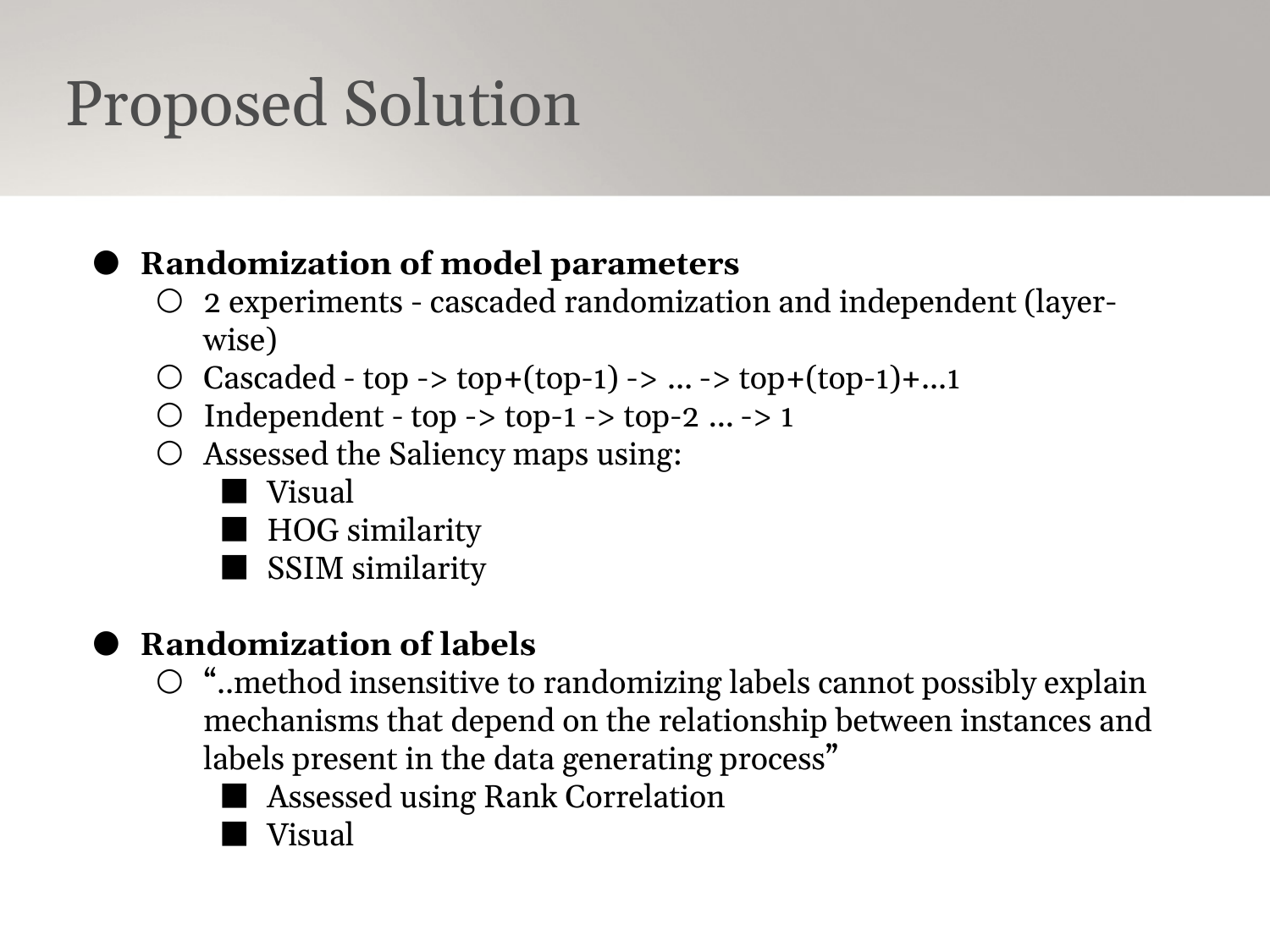

Proposed Solution
Randomization of model parameters
2 experiments - cascaded randomization and independent (layer-wise)
Cascaded - top -> top+(top-1) -> … -> top+(top-1)+...1
Independent - top -> top-1 -> top-2 … -> 1
Assessed the Saliency maps using:
Visual
HOG similarity
SSIM similarity

Randomization of labels
“..method insensitive to randomizing labels cannot possibly explain mechanisms that depend on the relationship between instances and labels present in the data generating process”
Assessed using Rank Correlation
Visual